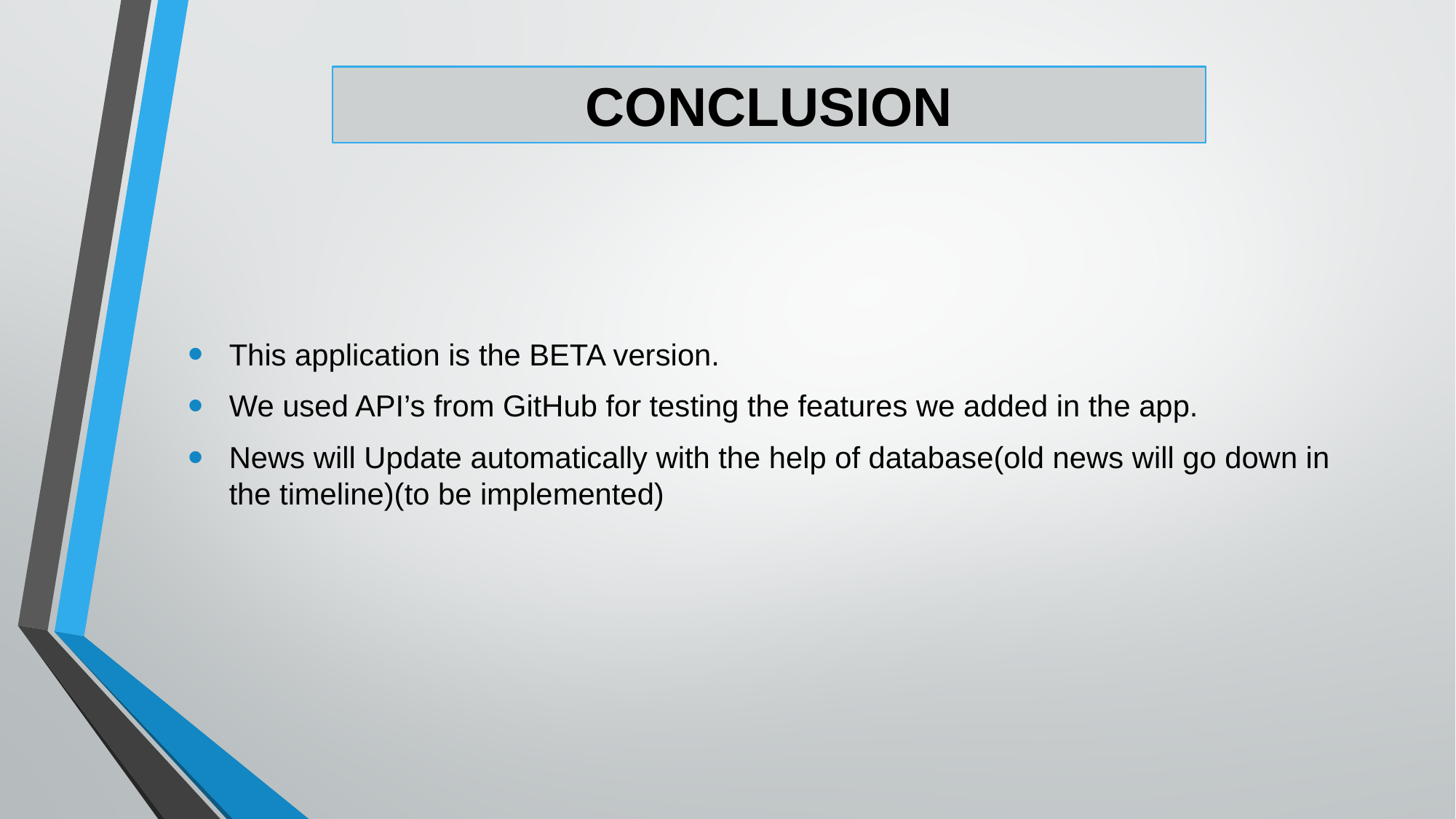

CONCLUSION
This application is the BETA version.
We used API’s from GitHub for testing the features we added in the app.
News will Update automatically with the help of database(old news will go down in the timeline)(to be implemented)